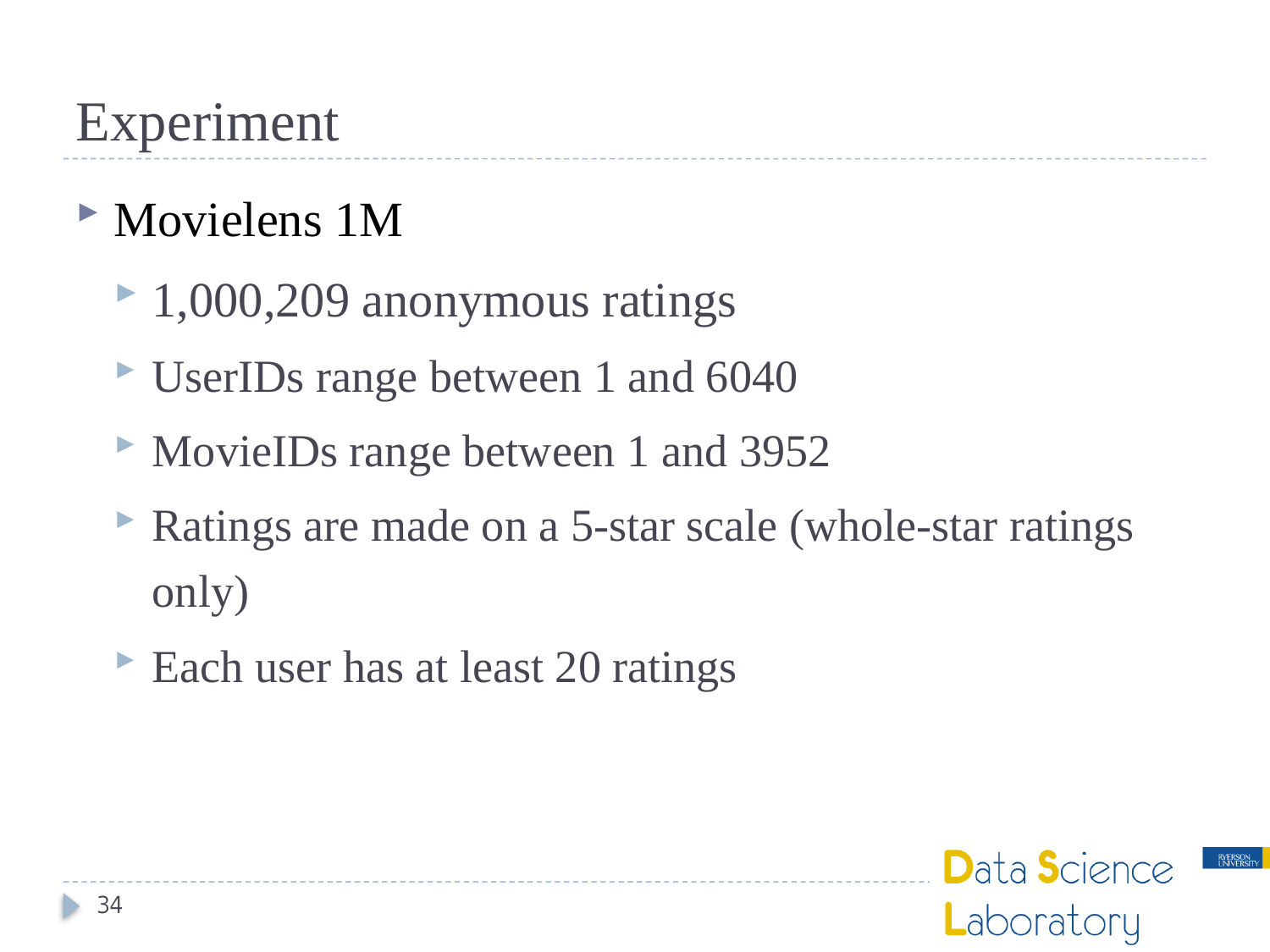

# Experiment
Movielens 1M
1,000,209 anonymous ratings
UserIDs range between 1 and 6040
MovieIDs range between 1 and 3952
Ratings are made on a 5-star scale (whole-star ratings only)
Each user has at least 20 ratings
34